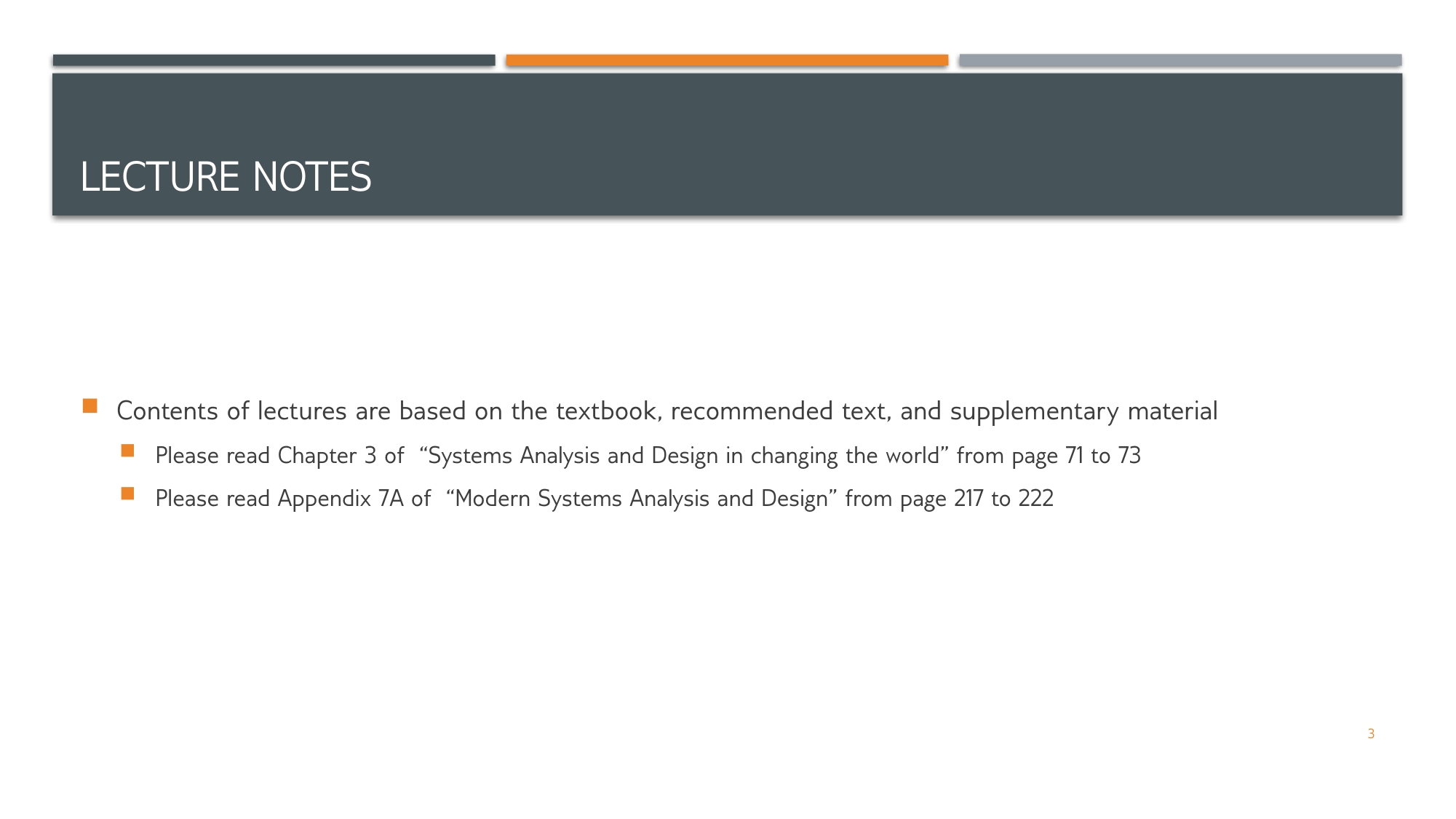

# Lecture Notes
Contents of lectures are based on the textbook, recommended text, and supplementary material
Please read Chapter 3 of  “Systems Analysis and Design in changing the world” from page 71 to 73
Please read Appendix 7A of  “Modern Systems Analysis and Design” from page 217 to 222

3